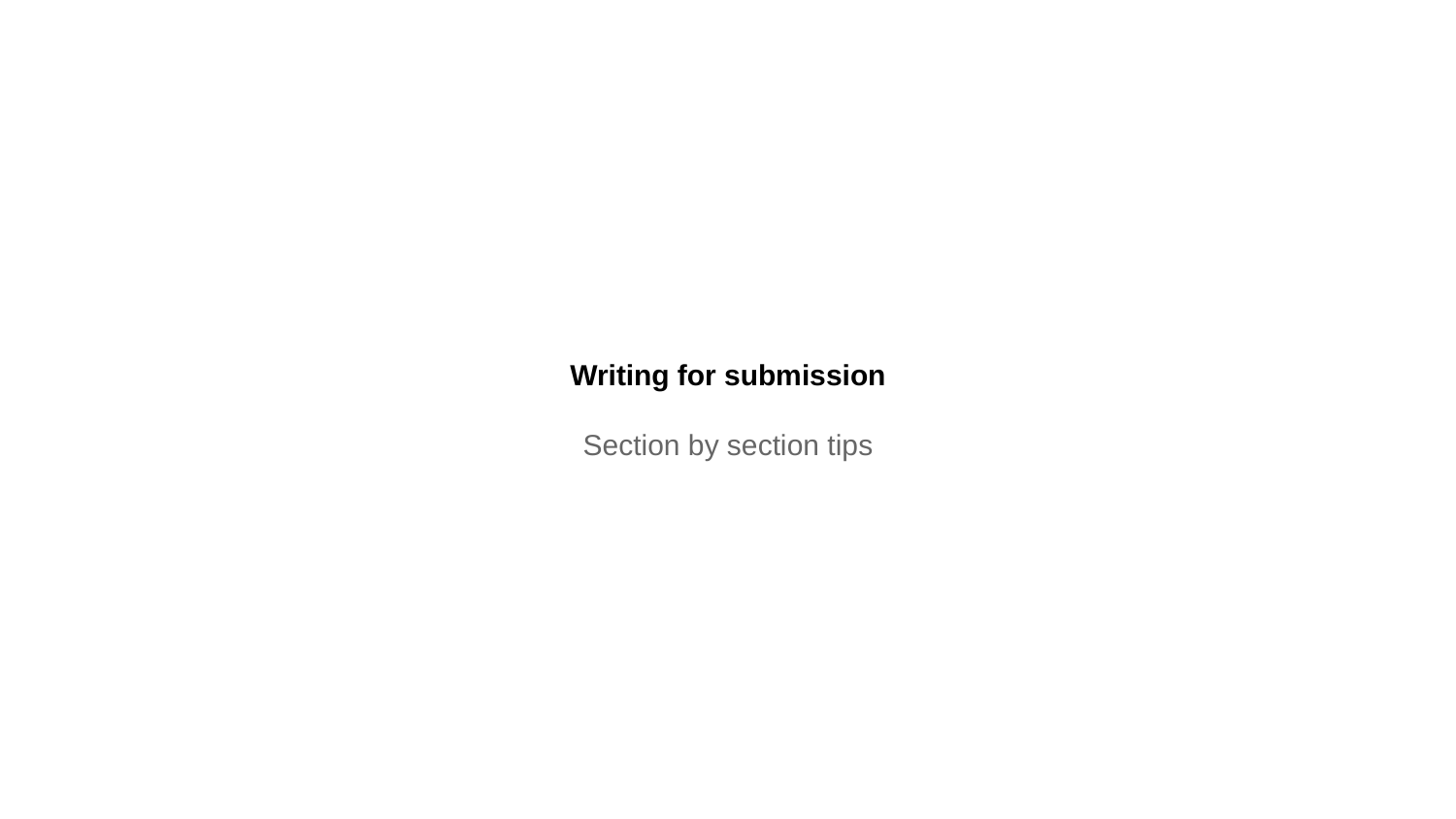

# Writing for submission
Section by section tips